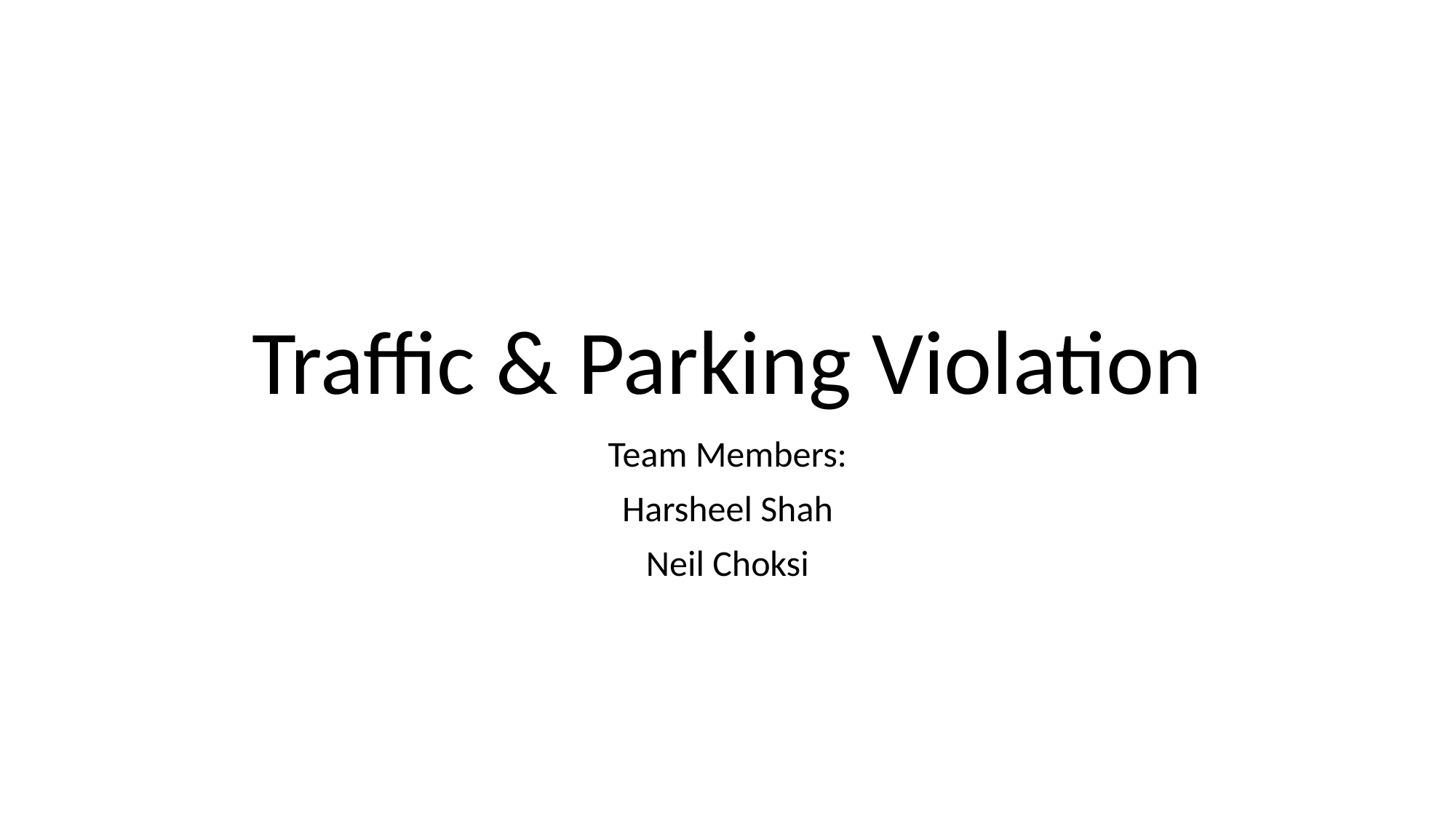

# Traffic & Parking Violation
Team Members:
Harsheel Shah
Neil Choksi